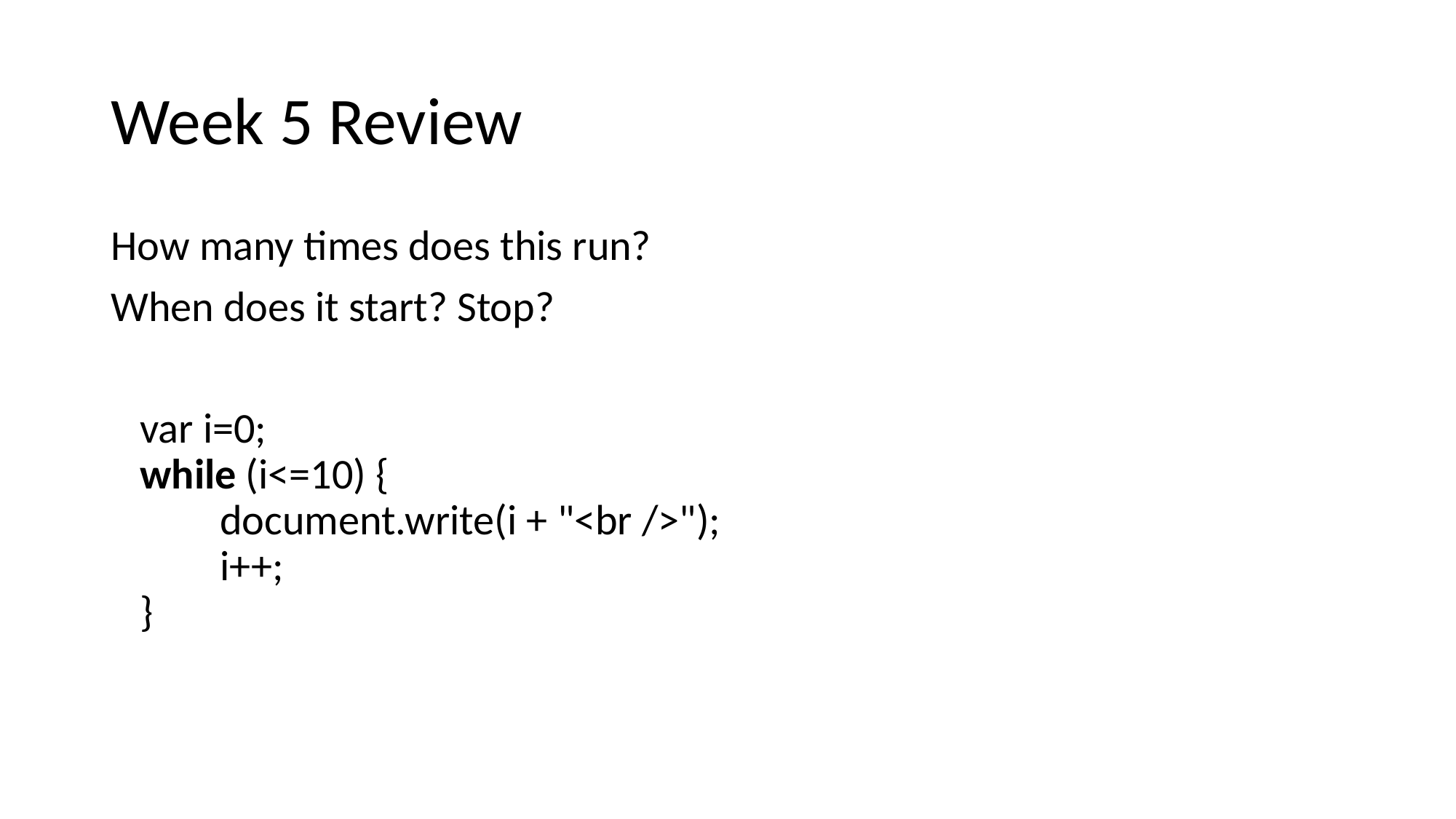

# Week 5 Review
How many times does this run?
When does it start? Stop?

   var i=0;
   while (i<=10) {
	document.write(i + "<br />");
	i++;
   }